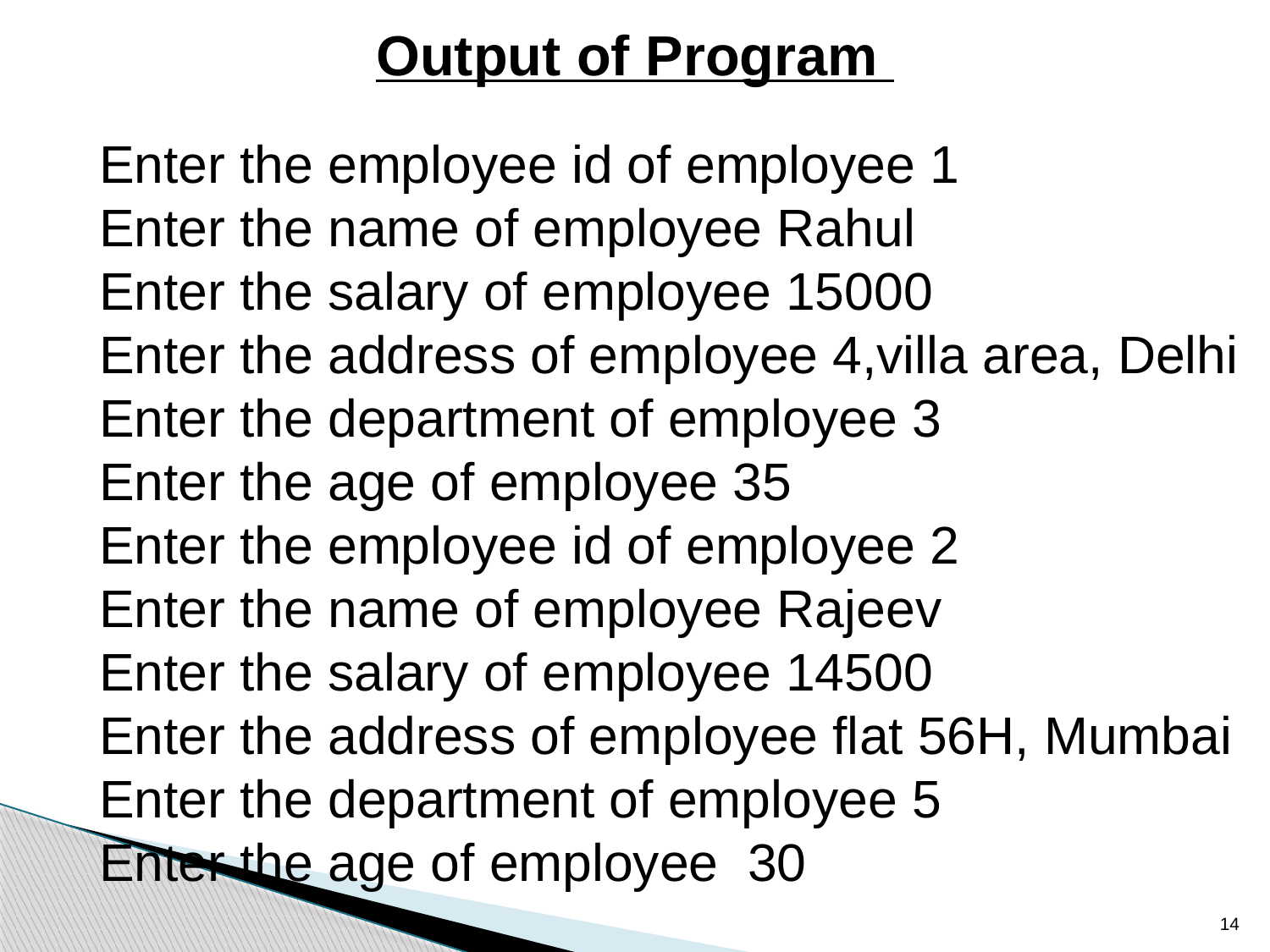

Output of Program

   Enter the employee id of employee 1
   Enter the name of employee Rahul
   Enter the salary of employee 15000
   Enter the address of employee 4,villa area, Delhi
   Enter the department of employee 3
   Enter the age of employee 35
   Enter the employee id of employee 2
   Enter the name of employee Rajeev
   Enter the salary of employee 14500
   Enter the address of employee flat 56H, Mumbai
   Enter the department of employee 5
   Enter the age of employee  30
14